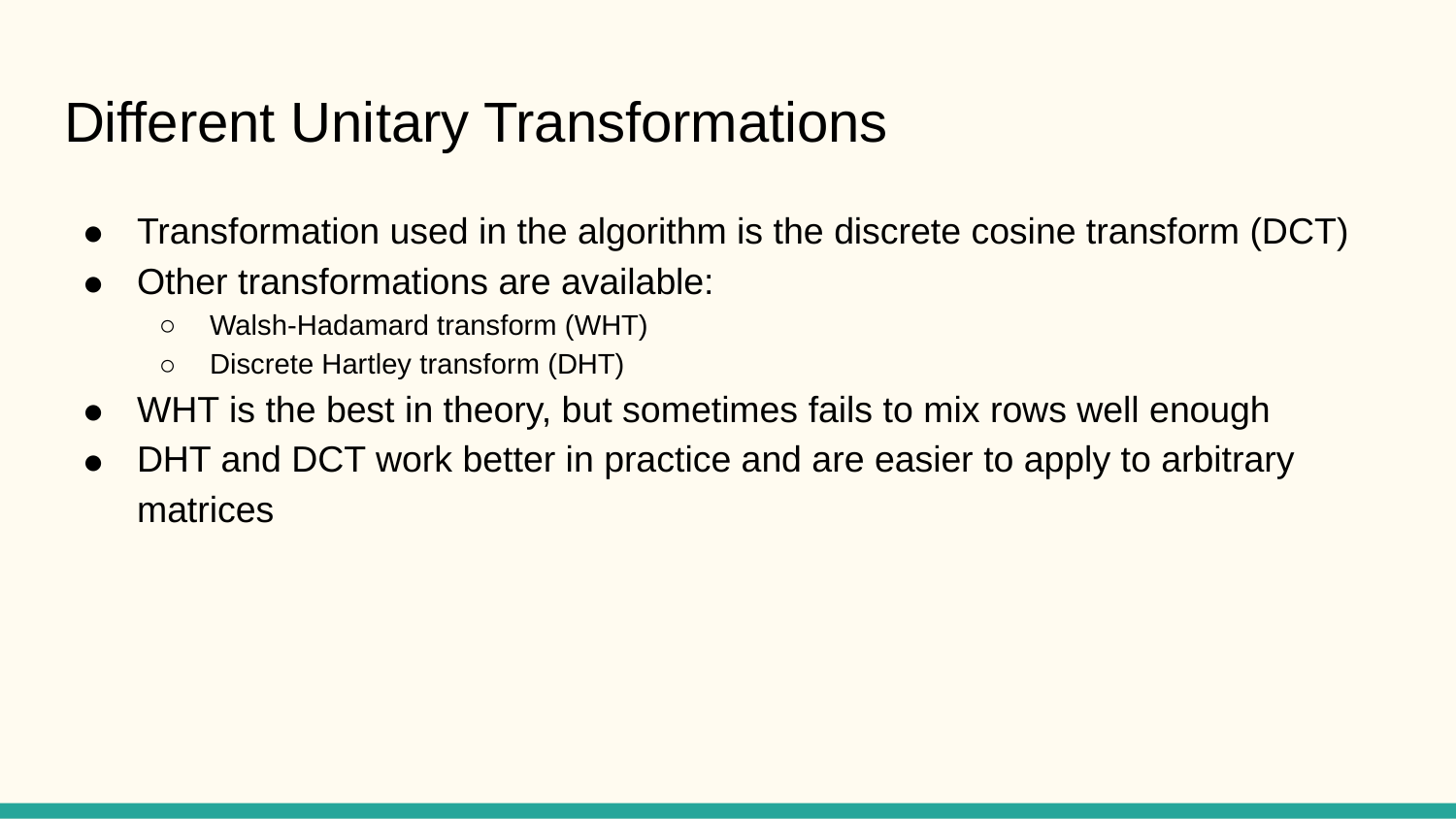

# Different Unitary Transformations
Transformation used in the algorithm is the discrete cosine transform (DCT)
Other transformations are available:
Walsh-Hadamard transform (WHT)
Discrete Hartley transform (DHT)
WHT is the best in theory, but sometimes fails to mix rows well enough
DHT and DCT work better in practice and are easier to apply to arbitrary matrices